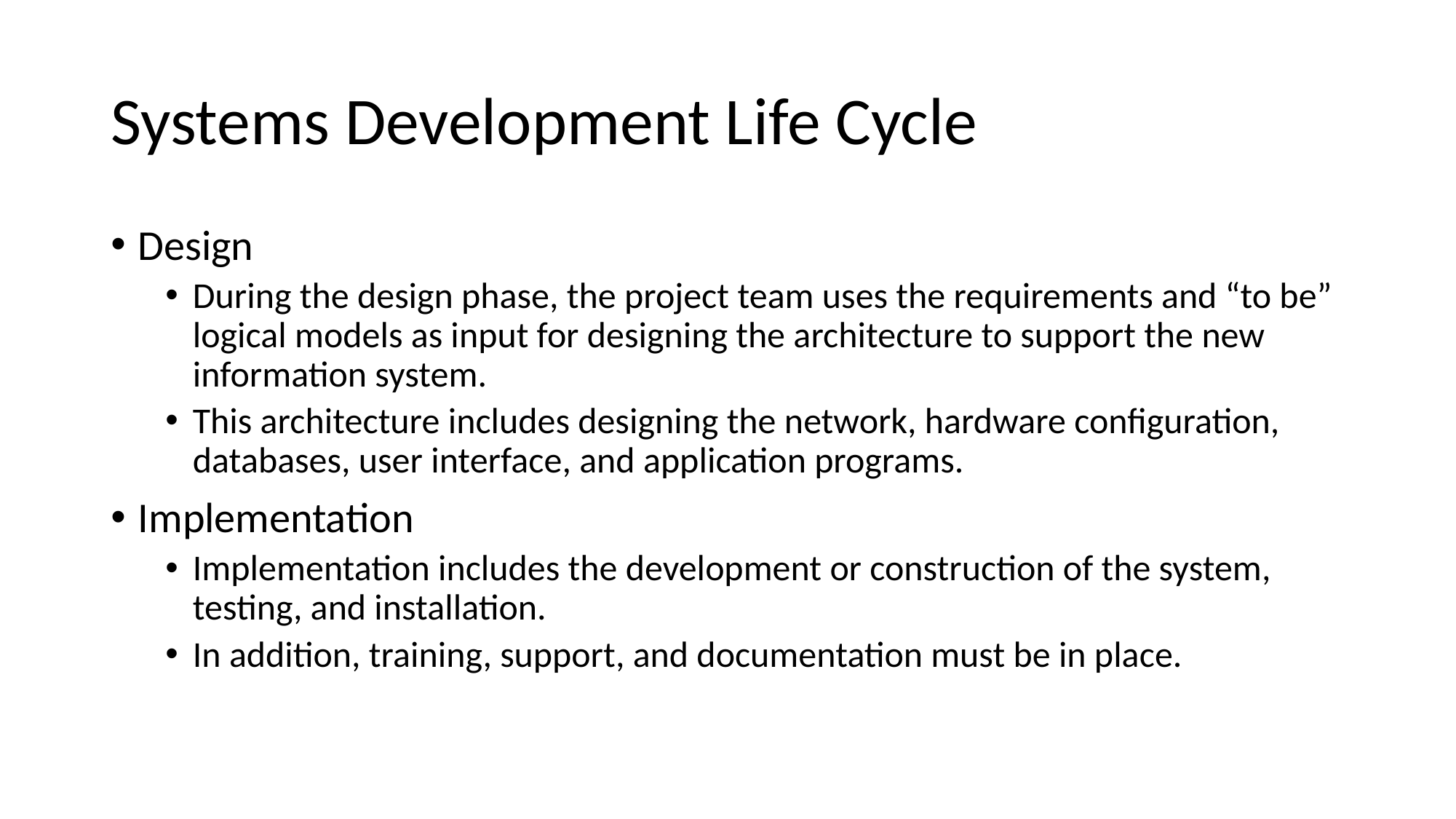

# Systems Development Life Cycle
Design
During the design phase, the project team uses the requirements and “to be” logical models as input for designing the architecture to support the new information system.
This architecture includes designing the network, hardware configuration, databases, user interface, and application programs.
Implementation
Implementation includes the development or construction of the system, testing, and installation.
In addition, training, support, and documentation must be in place.